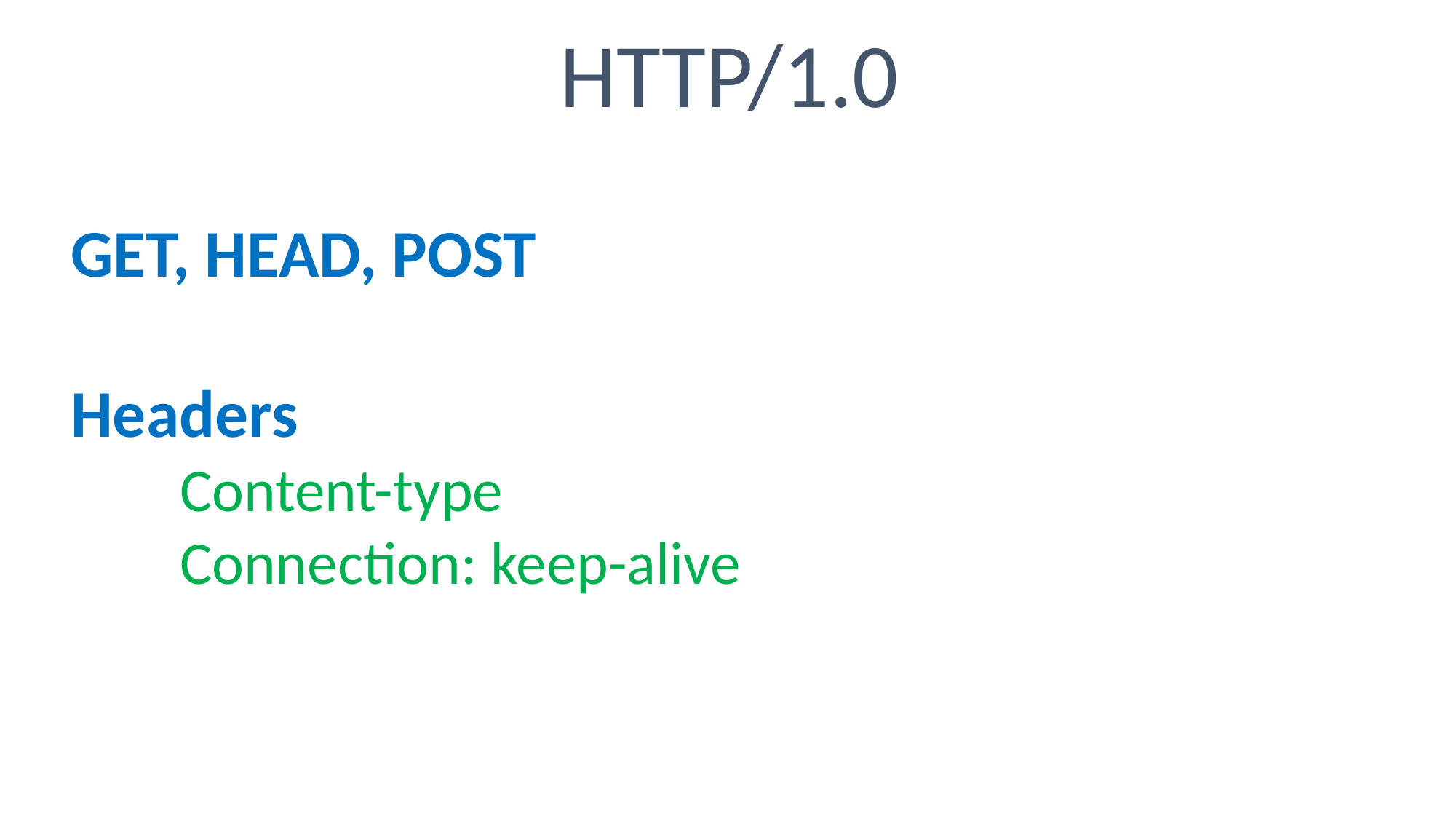

# HTTP/1.0
GET, HEAD, POST

Headers
	Content-type
	Connection: keep-alive